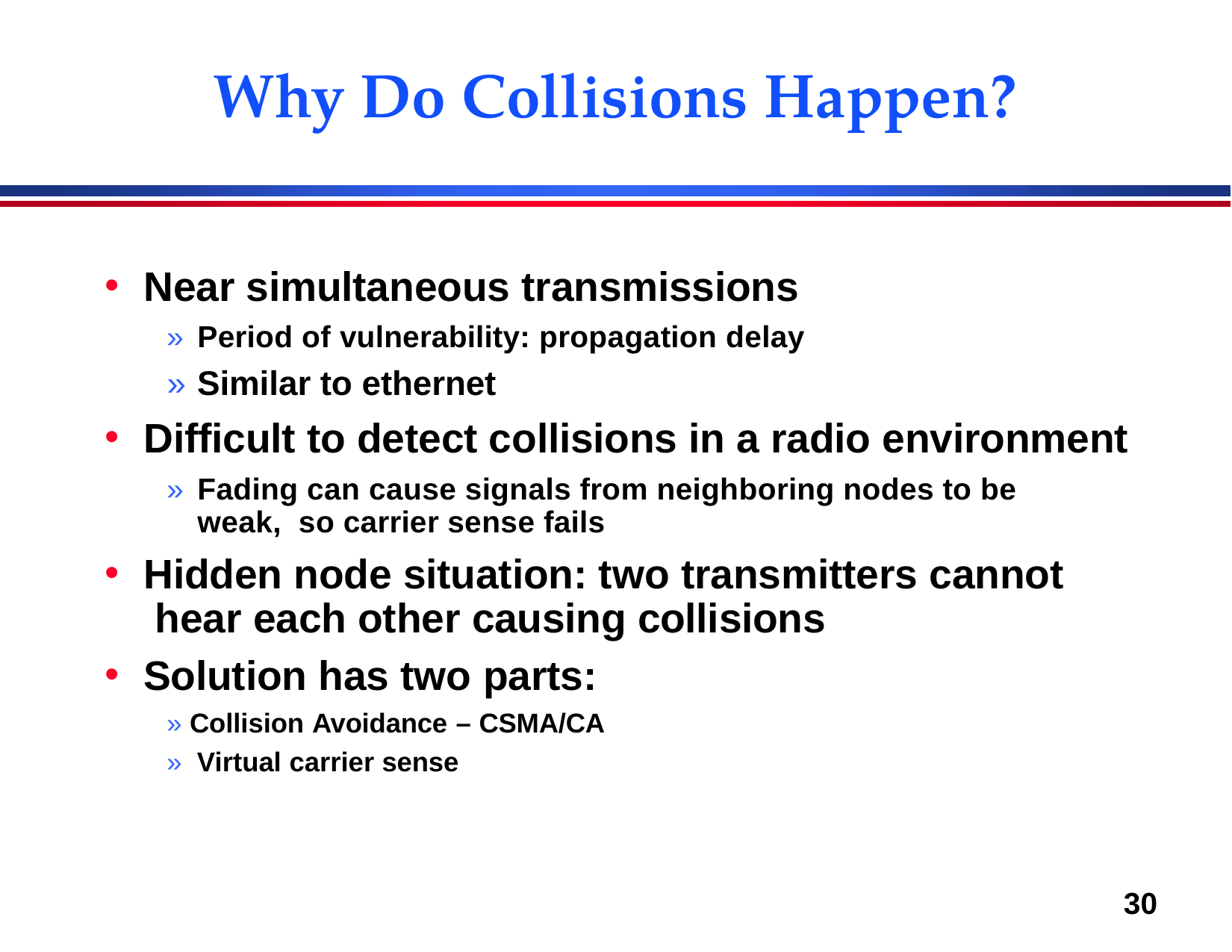

# Why Do Collisions Happen?
Near simultaneous transmissions
» Period of vulnerability: propagation delay
» Similar to ethernet
Difficult to detect collisions in a radio environment
» Fading can cause signals from neighboring nodes to be weak,  so carrier sense fails
Hidden node situation: two transmitters cannot  hear each other causing collisions
Solution has two parts:
» Collision Avoidance – CSMA/CA
» Virtual carrier sense
30